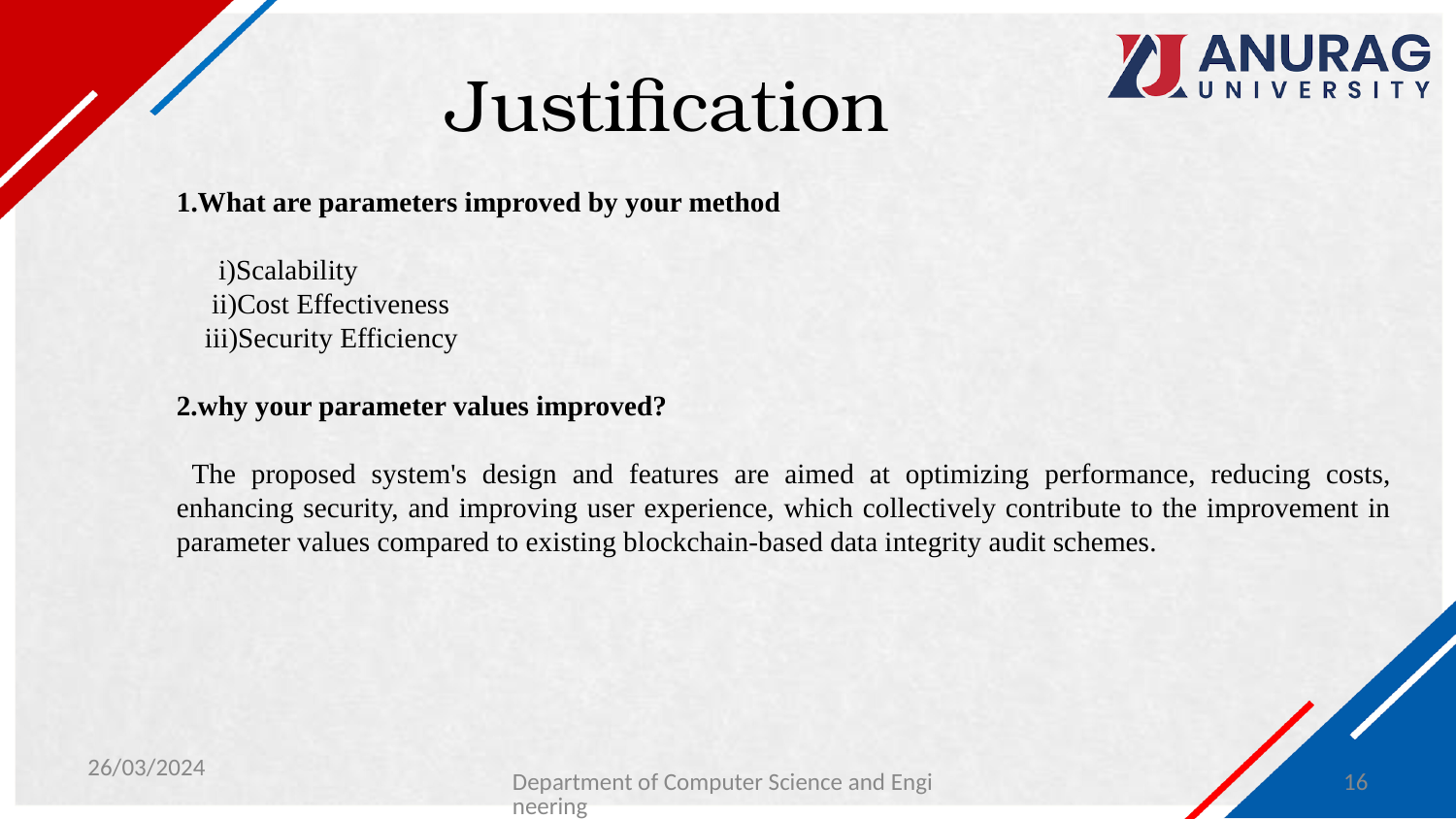

# Justification
1.What are parameters improved by your method

      i)Scalability
     ii)Cost Effectiveness
    iii)Security Efficiency

2.why your parameter values improved?

 The proposed system's design and features are aimed at optimizing performance, reducing costs, enhancing security, and improving user experience, which collectively contribute to the improvement in parameter values compared to existing blockchain-based data integrity audit schemes.

26/03/2024

Department of Computer Science and Engineering
16